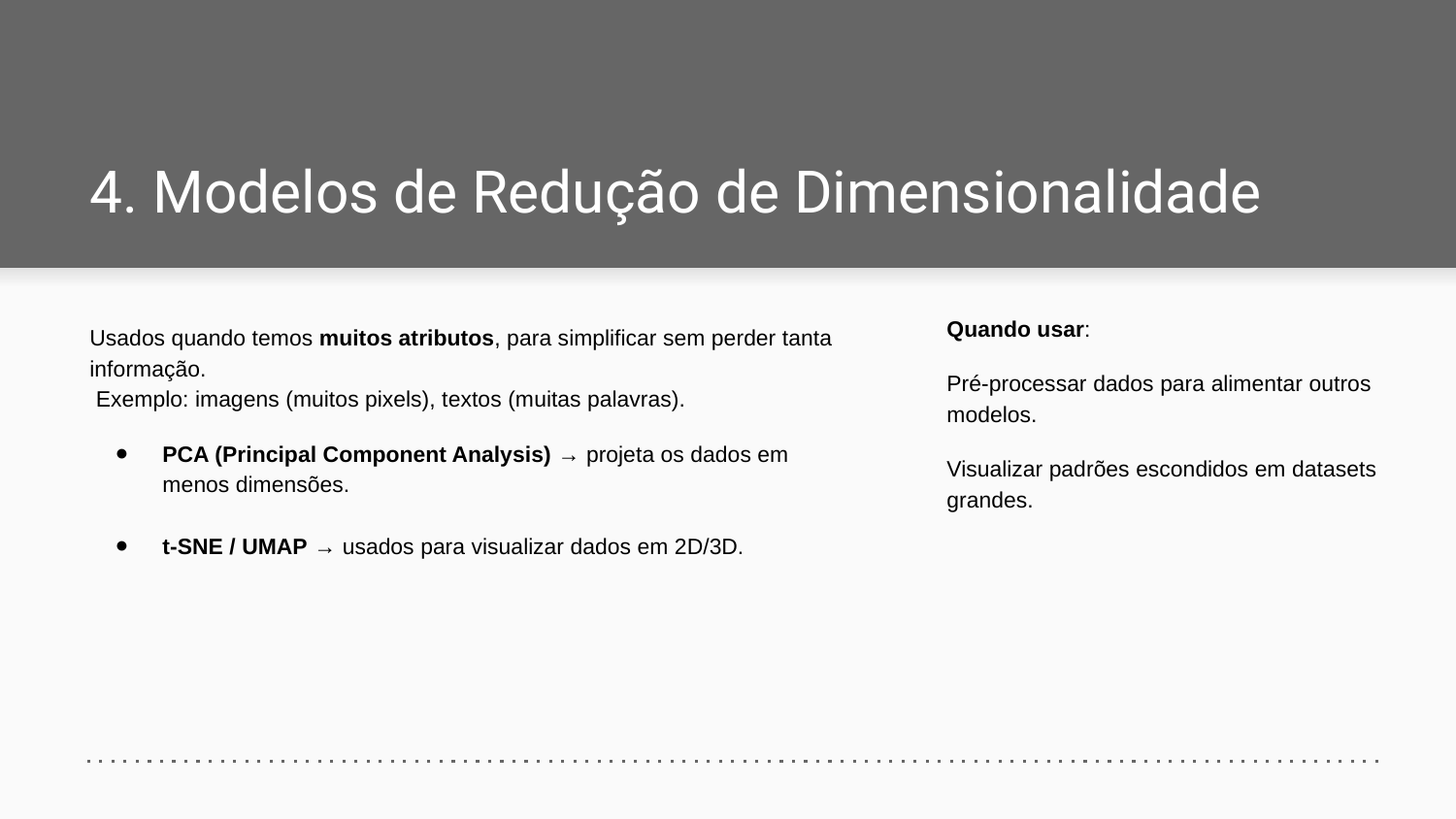

# 4. Modelos de Redução de Dimensionalidade
Quando usar:
Pré-processar dados para alimentar outros modelos.
Visualizar padrões escondidos em datasets grandes.

Usados quando temos muitos atributos, para simplificar sem perder tanta informação.
 Exemplo: imagens (muitos pixels), textos (muitas palavras).
PCA (Principal Component Analysis) → projeta os dados em menos dimensões.
t-SNE / UMAP → usados para visualizar dados em 2D/3D.